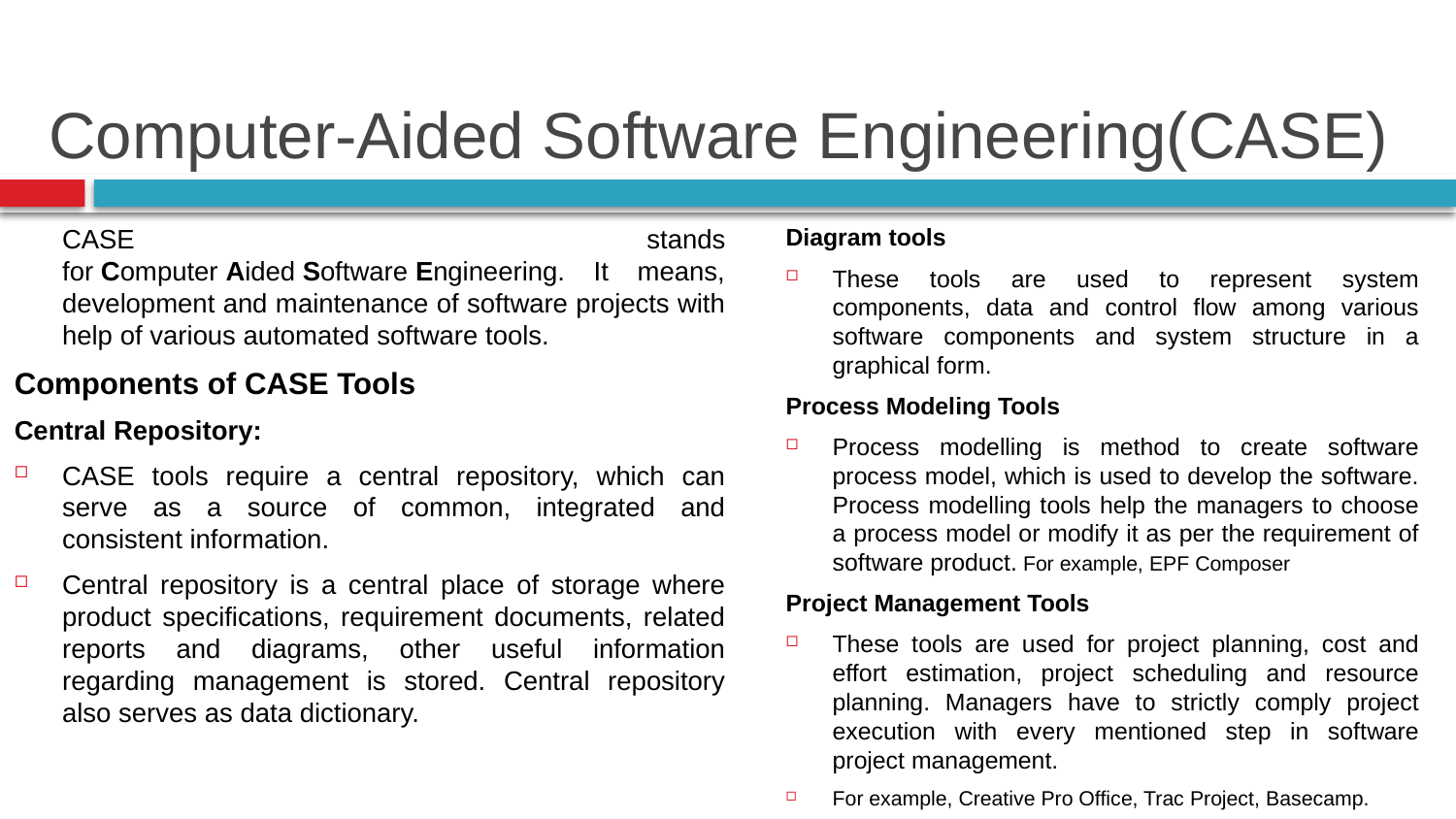

# Computer-Aided Software Engineering(CASE)
Diagram tools
These tools are used to represent system components, data and control flow among various software components and system structure in a graphical form.
Process Modeling Tools
Process modelling is method to create software process model, which is used to develop the software. Process modelling tools help the managers to choose a process model or modify it as per the requirement of software product. For example, EPF Composer
Project Management Tools
These tools are used for project planning, cost and effort estimation, project scheduling and resource planning. Managers have to strictly comply project execution with every mentioned step in software project management.
For example, Creative Pro Office, Trac Project, Basecamp.

	CASE stands for Computer Aided Software Engineering. It means, development and maintenance of software projects with help of various automated software tools.
Components of CASE Tools
Central Repository:
CASE tools require a central repository, which can serve as a source of common, integrated and consistent information.
Central repository is a central place of storage where product specifications, requirement documents, related reports and diagrams, other useful information regarding management is stored. Central repository also serves as data dictionary.